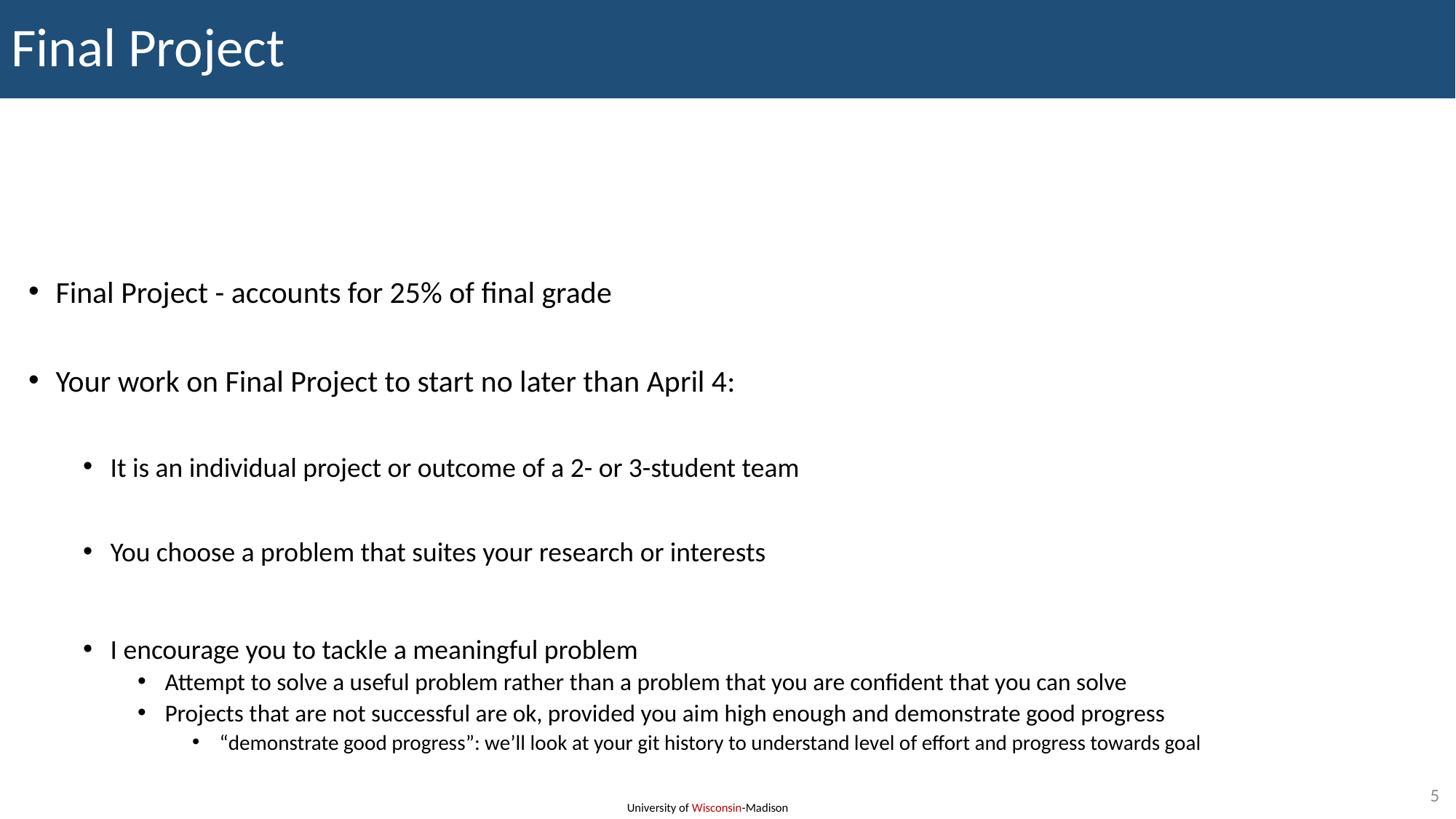

# Final Project

Final Project - accounts for 25% of final grade

Your work on Final Project to start no later than April 4:

It is an individual project or outcome of a 2- or 3-student team

You choose a problem that suites your research or interests

I encourage you to tackle a meaningful problem
Attempt to solve a useful problem rather than a problem that you are confident that you can solve
Projects that are not successful are ok, provided you aim high enough and demonstrate good progress
“demonstrate good progress”: we’ll look at your git history to understand level of effort and progress towards goal

5